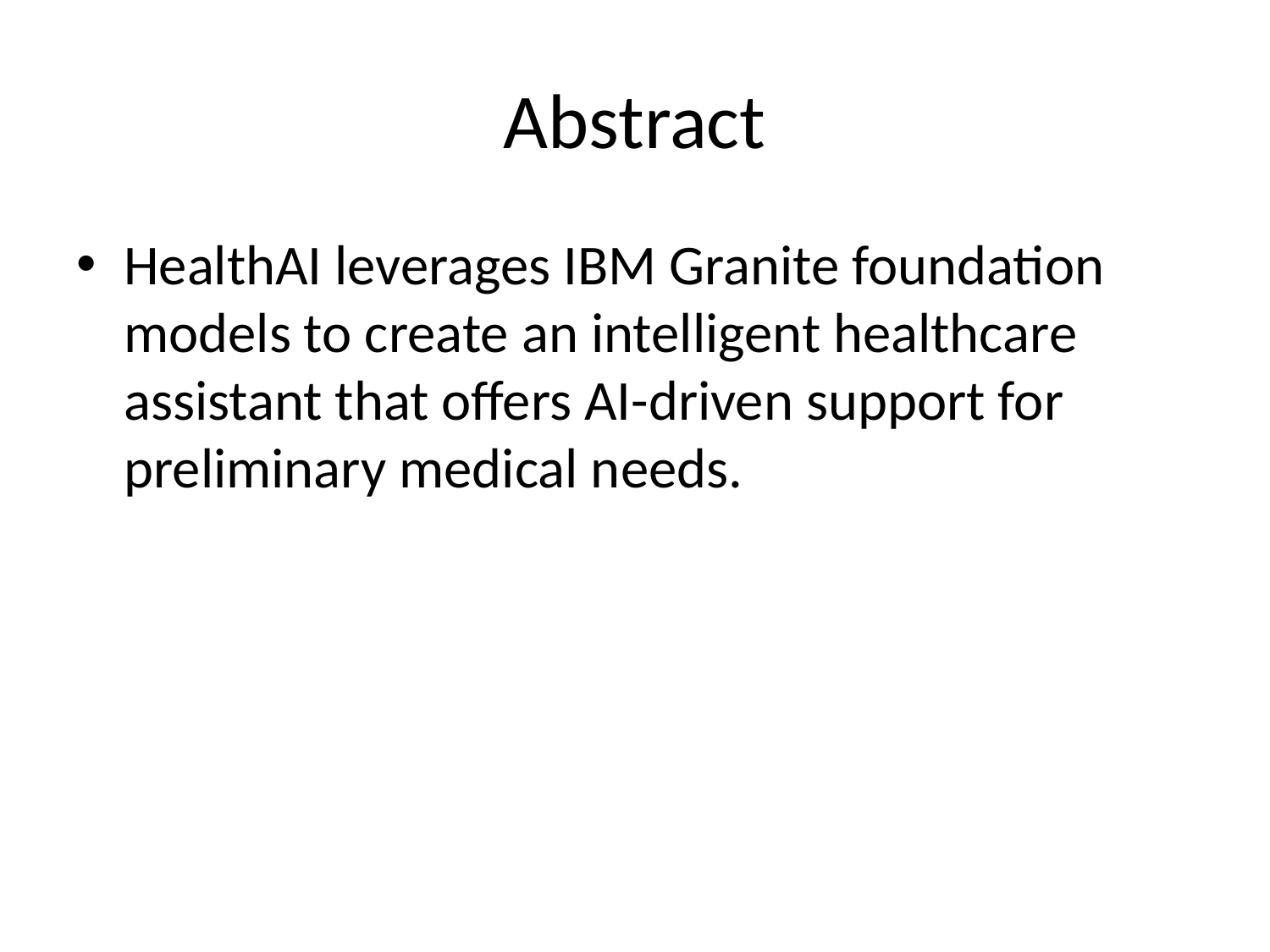

# Abstract
HealthAI leverages IBM Granite foundation models to create an intelligent healthcare assistant that offers AI-driven support for preliminary medical needs.